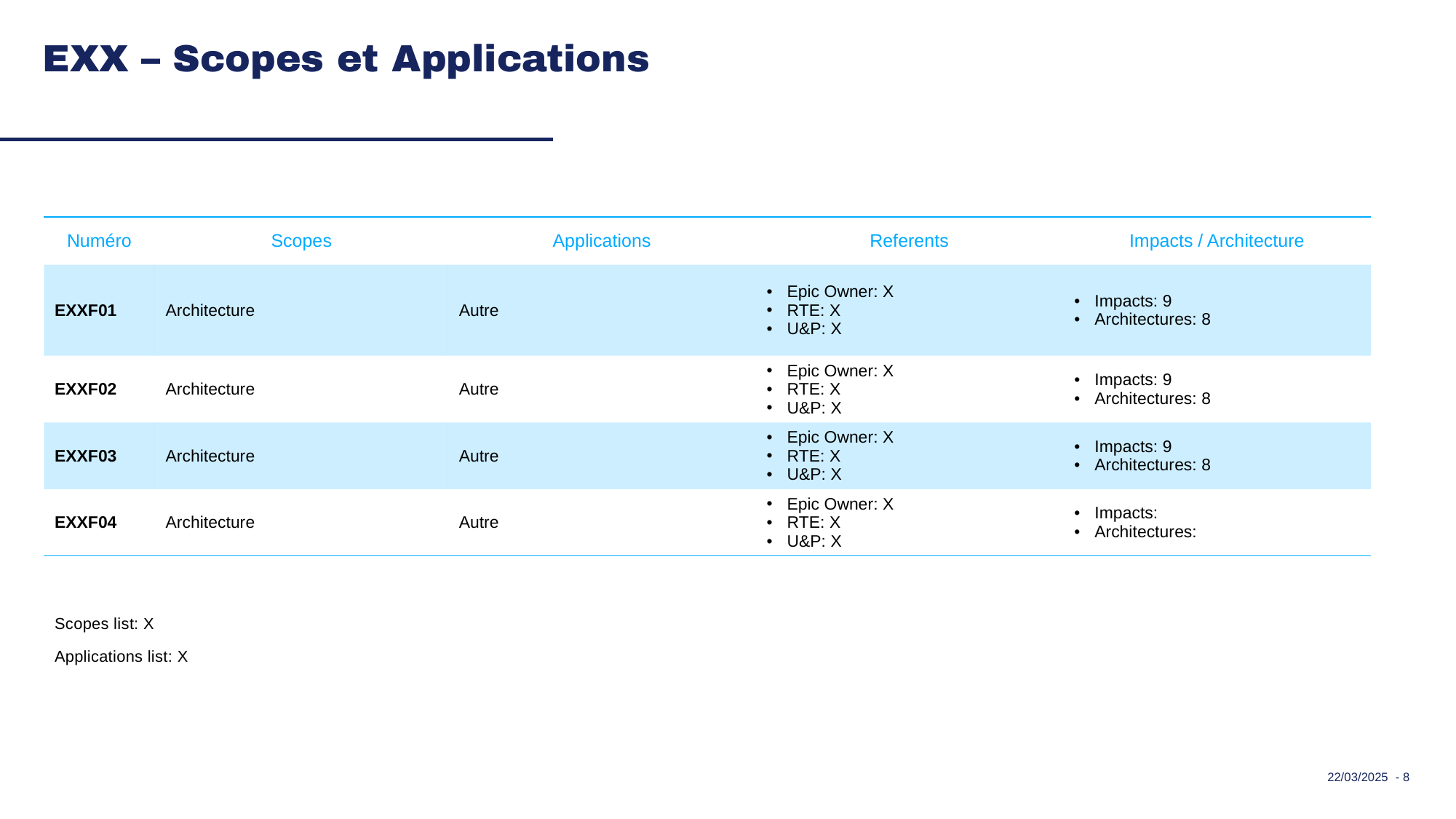

# EXX – Scopes et Applications
| Numéro | Scopes | Applications | Referents | Impacts / Architecture |
| --- | --- | --- | --- | --- |
| EXXF01 | Architecture | Autre | Epic Owner: X RTE: X U&P: X | Impacts: 9 Architectures: 8 |
| EXXF02 | Architecture | Autre | Epic Owner: X RTE: X U&P: X | Impacts: 9 Architectures: 8 |
| EXXF03 | Architecture | Autre | Epic Owner: X RTE: X U&P: X | Impacts: 9 Architectures: 8 |
| EXXF04 | Architecture | Autre | Epic Owner: X RTE: X U&P: X | Impacts: Architectures: |
Scopes list: X
Applications list: X
22/03/2025
- 8